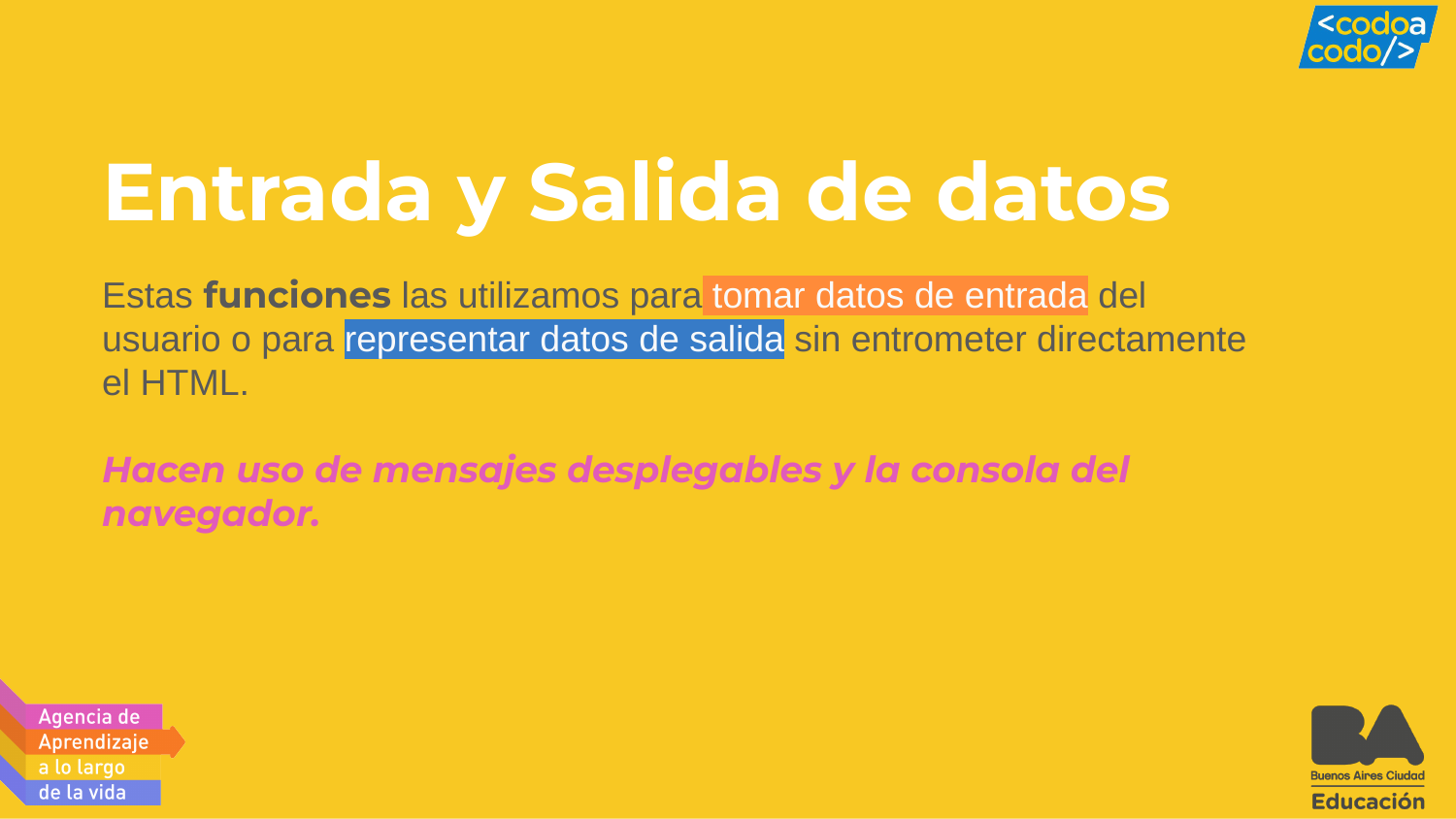

# Entrada y Salida de datos
Estas funciones las utilizamos para tomar datos de entrada del usuario o para representar datos de salida sin entrometer directamente el HTML.

Hacen uso de mensajes desplegables y la consola del navegador.